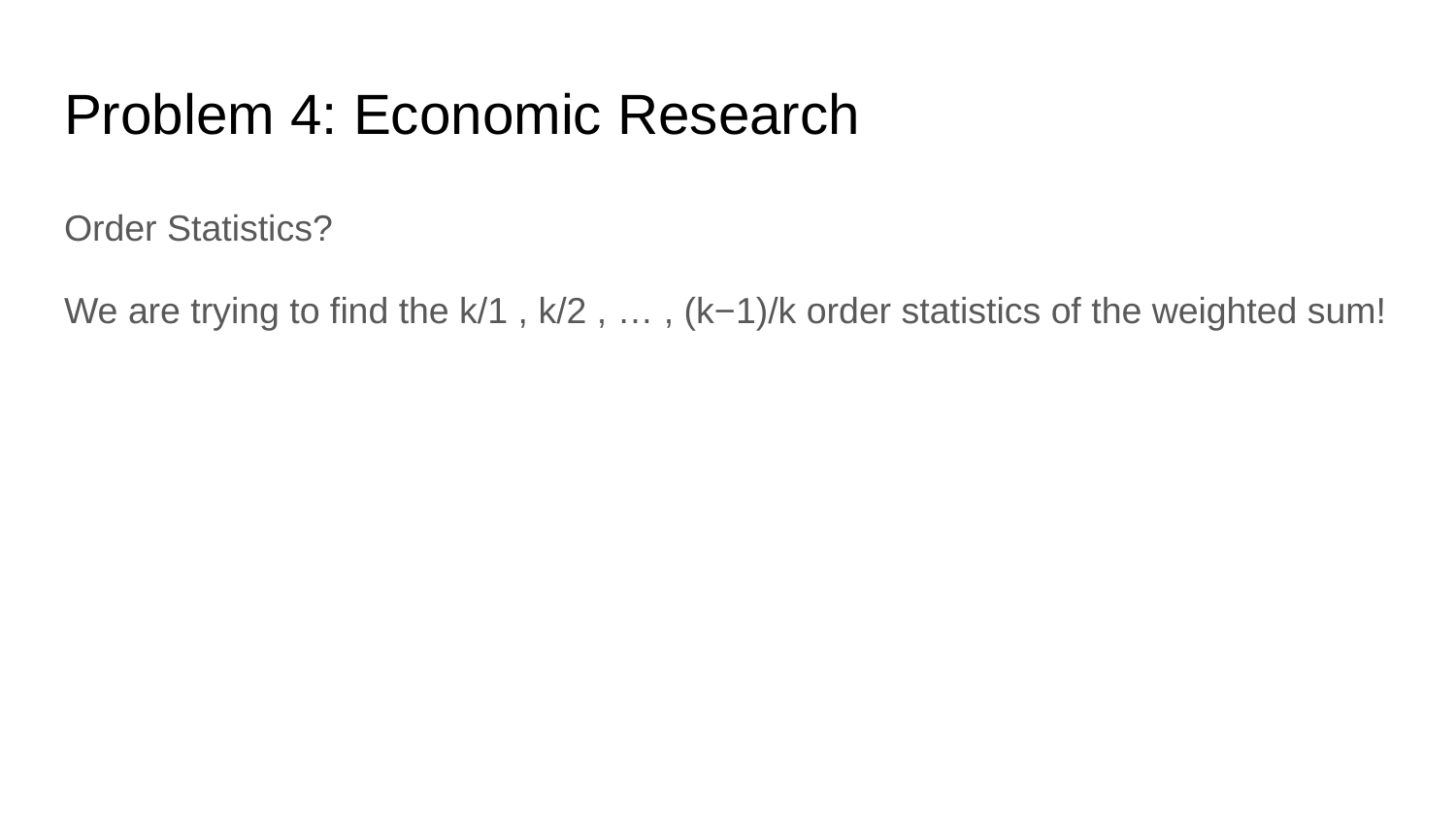

# Problem 4: Economic Research

Order Statistics?
We are trying to find the k/1 , k/2 , … , (k−1)/k order statistics of the weighted sum!